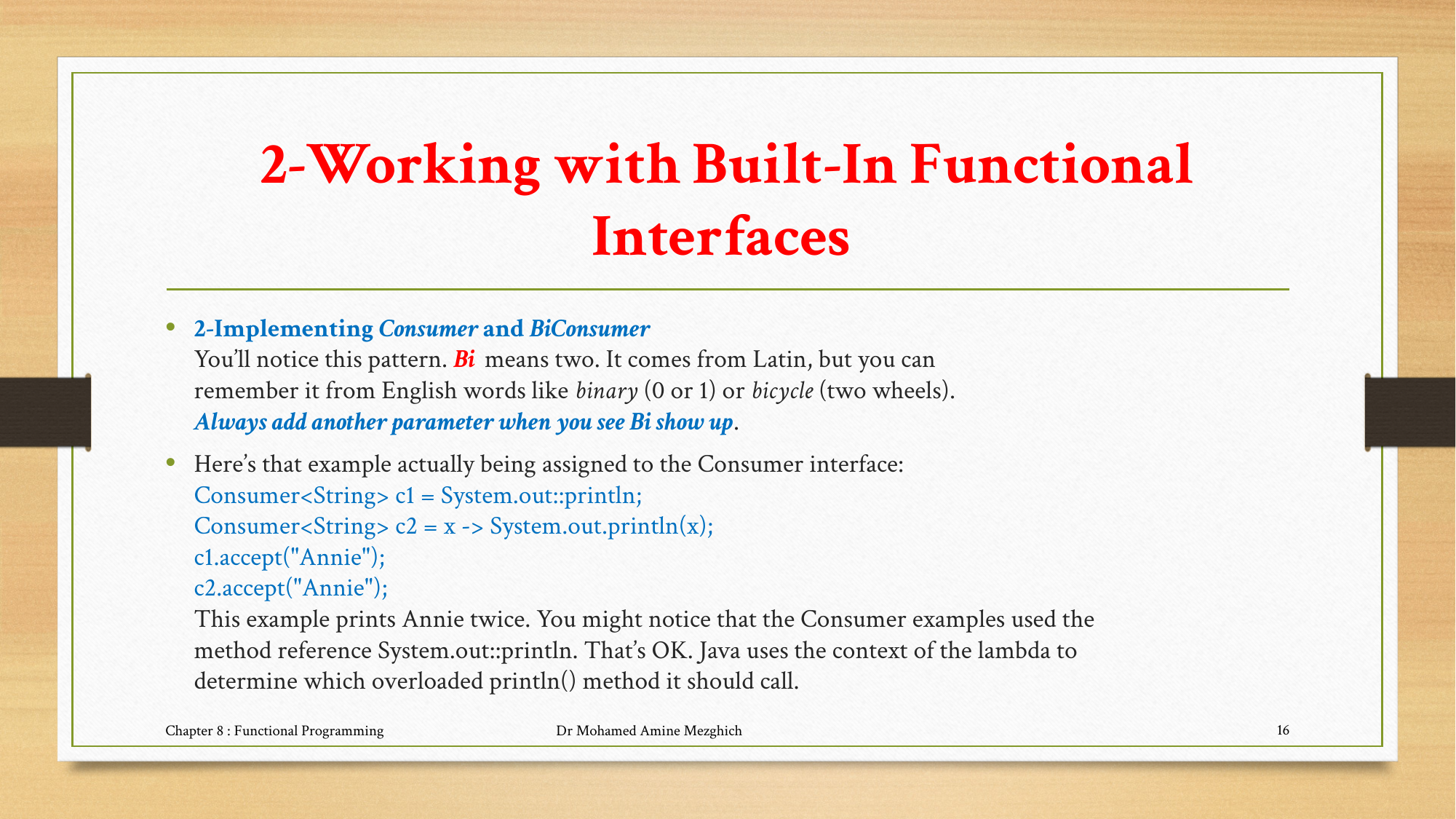

# 2-Working with Built-In Functional Interfaces
2-Implementing Consumer and BiConsumer
You’ll notice this pattern. Bi  means two. It comes from Latin, but you can
remember it from English words like binary (0 or 1) or bicycle (two wheels).
Always add another parameter when you see Bi show up.
Here’s that example actually being assigned to the Consumer interface:
Consumer<String> c1 = System.out::println;
Consumer<String> c2 = x -> System.out.println(x);
c1.accept("Annie");
c2.accept("Annie");
This example prints Annie twice. You might notice that the Consumer examples used the
method reference System.out::println. That’s OK. Java uses the context of the lambda to
determine which overloaded println() method it should call.
Chapter 8 : Functional Programming                                                  Dr Mohamed Amine Mezghich
16